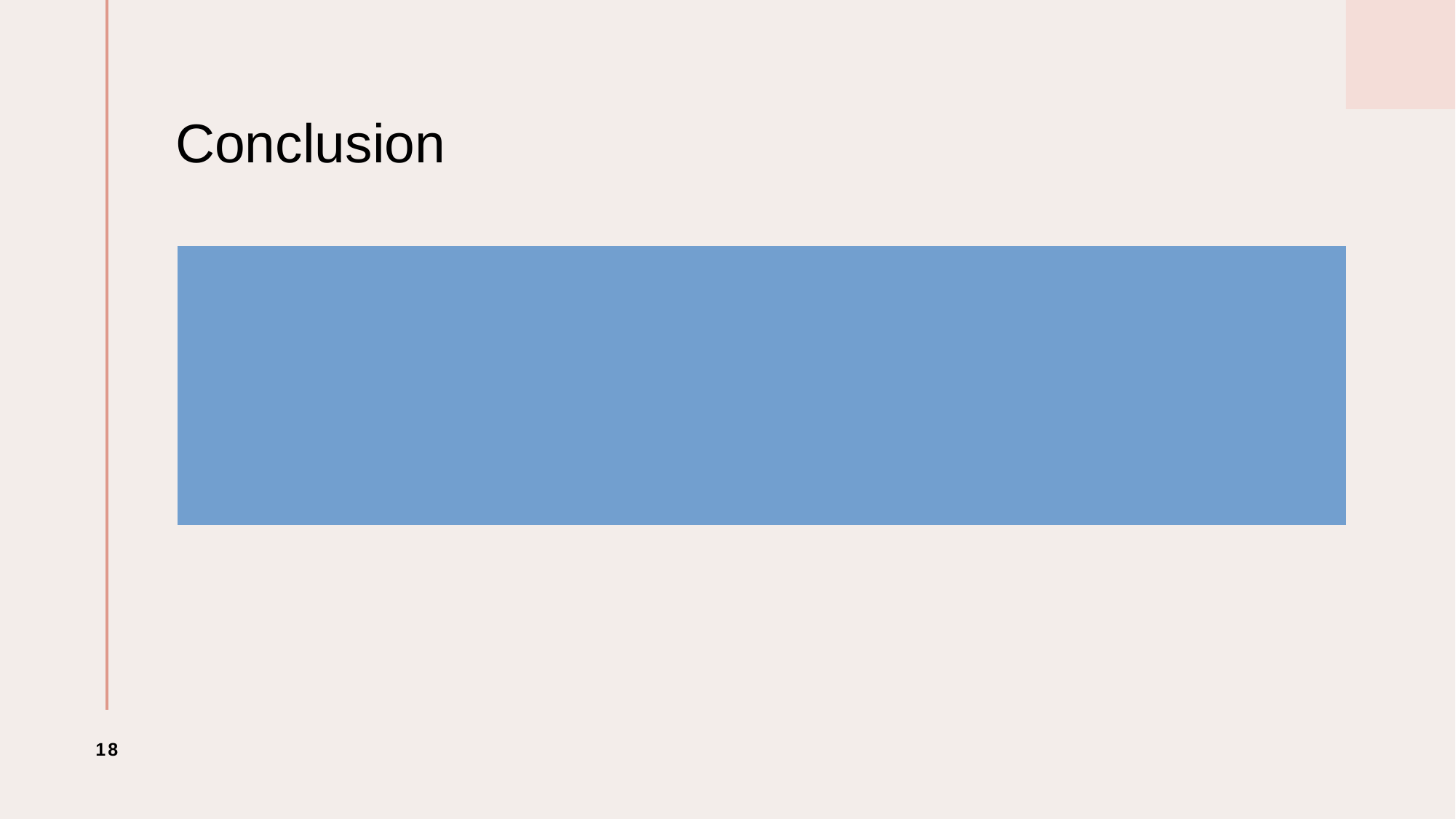

# Conclusion
Fusion Wins: Combining EEG’s temporal dynamics with MRI’s spatial detail via intermediate fusion consistently outperforms single‐modality models.
Top Performance: Achieved up to 100% accuracy for age‐group and 97% for gender classification; vigilance detection also improved notably.
Key Takeaway: Deep, multimodal embeddings unlock powerful, personalized brain‐state decoding—paving the way for next‐generation clinical and BCI applications.
18